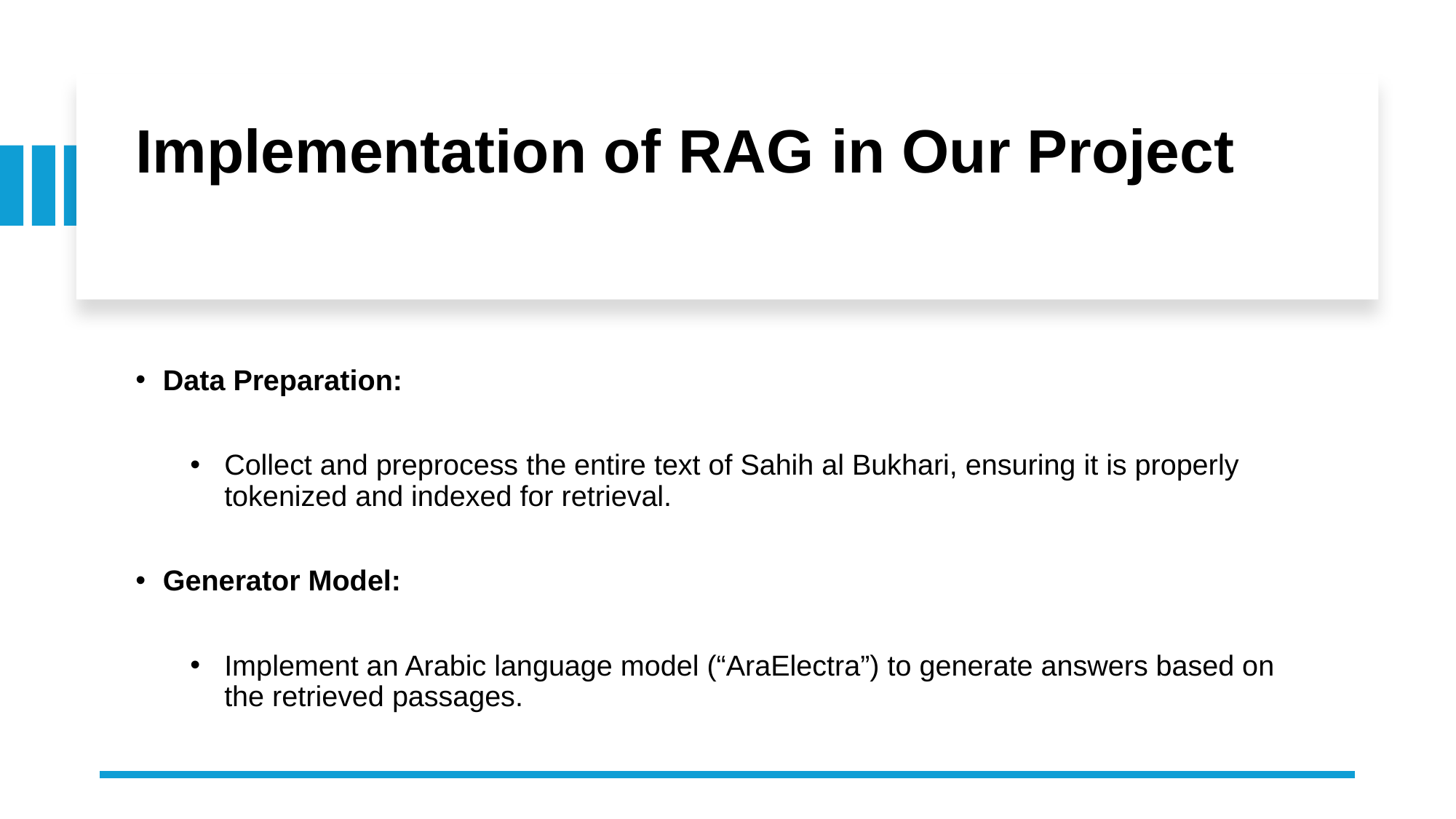

# Implementation of RAG in Our Project

Data Preparation:

Collect and preprocess the entire text of Sahih al Bukhari, ensuring it is properly tokenized and indexed for retrieval.

Generator Model:

Implement an Arabic language model (“AraElectra”) to generate answers based on the retrieved passages.